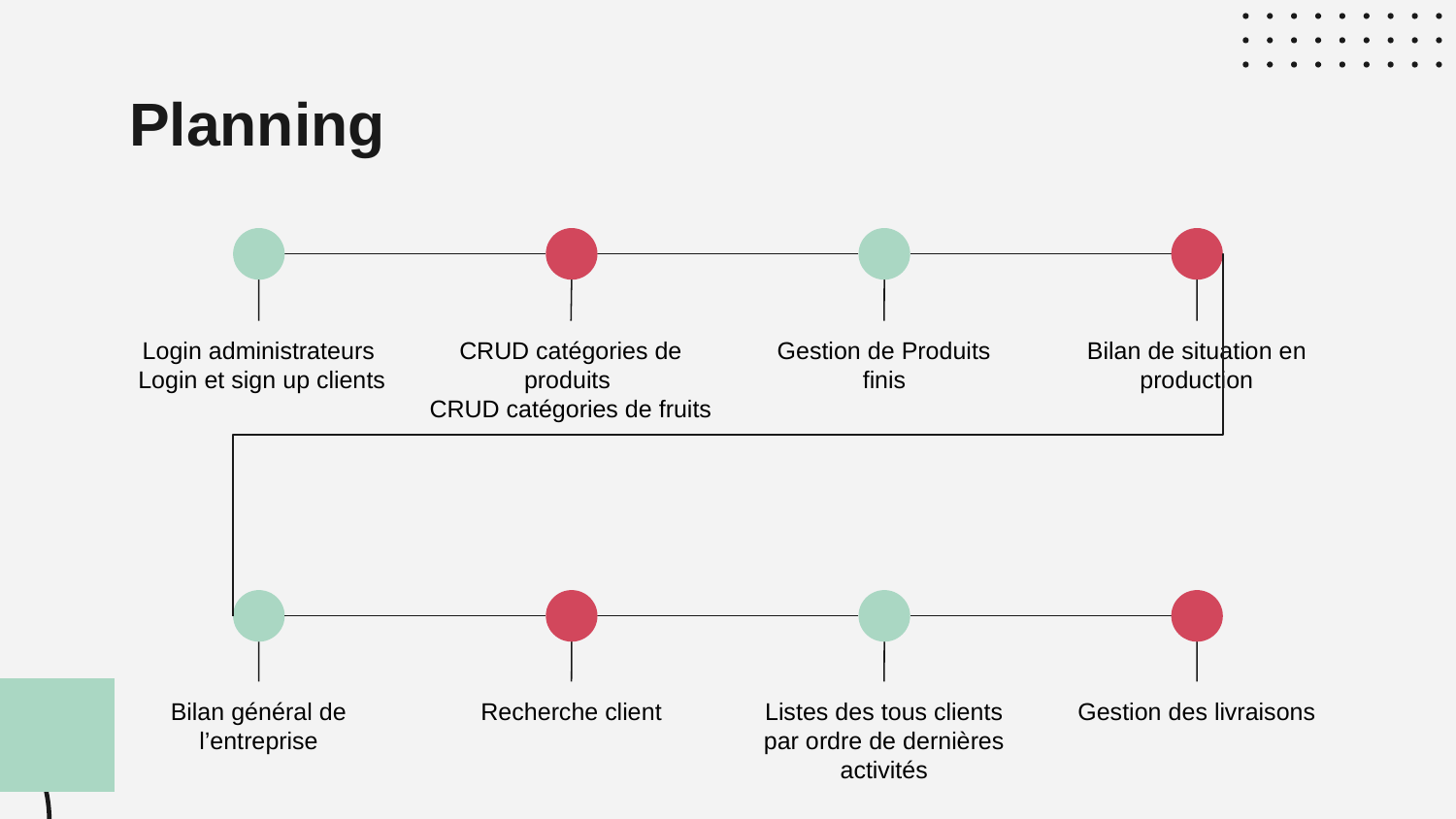

# Planning

Login administrateurs
 Login et sign up clients
CRUD catégories de produits
CRUD catégories de fruits
Gestion de Produits finis
Bilan de situation en production

Bilan général de l’entreprise
Recherche client
Listes des tous clients par ordre de dernières activités
Gestion des livraisons